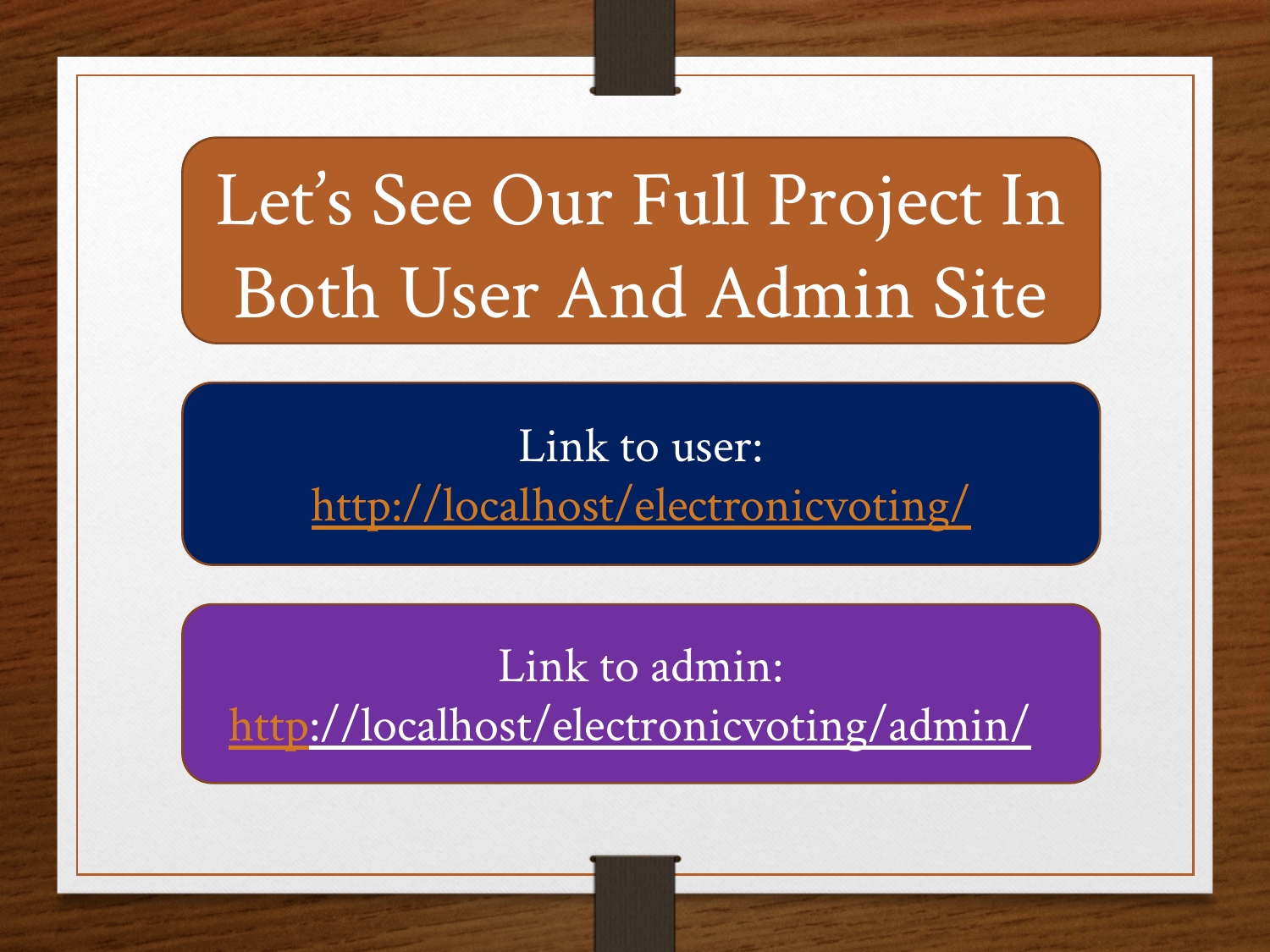

Let’s See Our Full Project In Both User And Admin Site
Link to user:
http://localhost/electronicvoting/
Link to admin:
http://localhost/electronicvoting/admin/